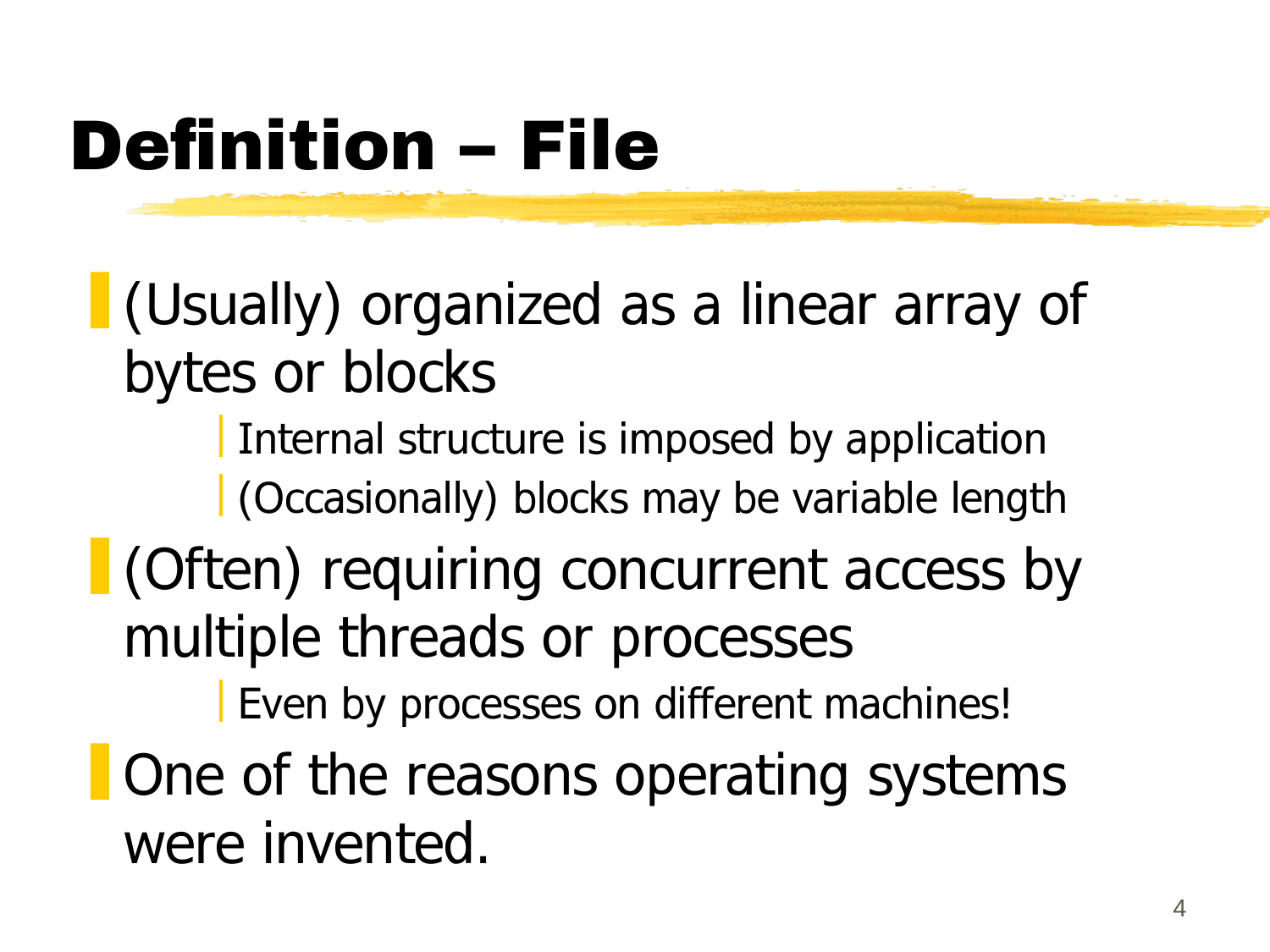

# Definition – File
(Usually) organized as a linear array of bytes or blocks
Internal structure is imposed by application
(Occasionally) blocks may be variable length
(Often) requiring concurrent access by multiple threads or processes
Even by processes on different machines!
One of the reasons operating systems were invented.
4